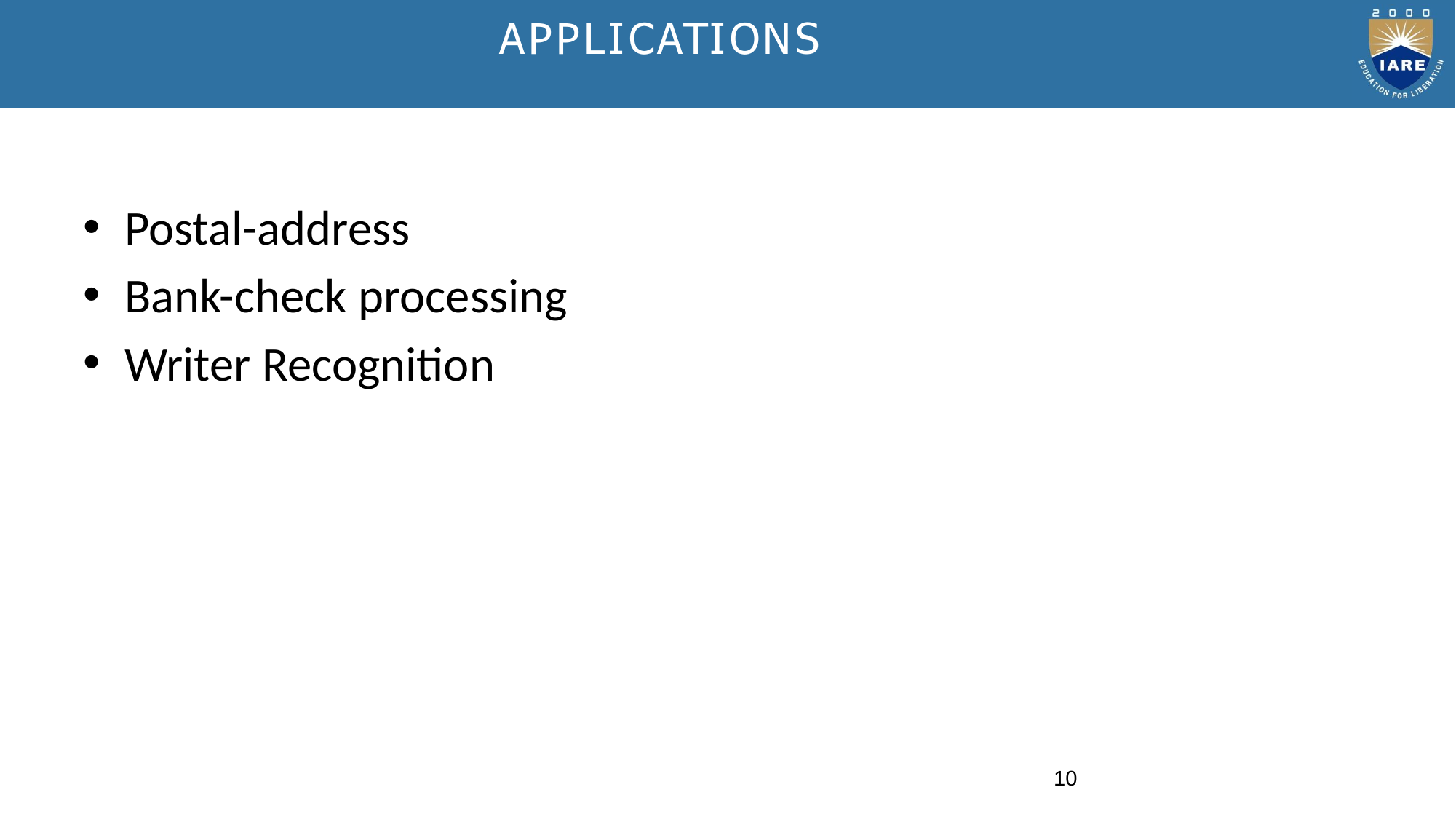

# APPLICATIONS
Postal-address
Bank-check processing
Writer Recognition
10